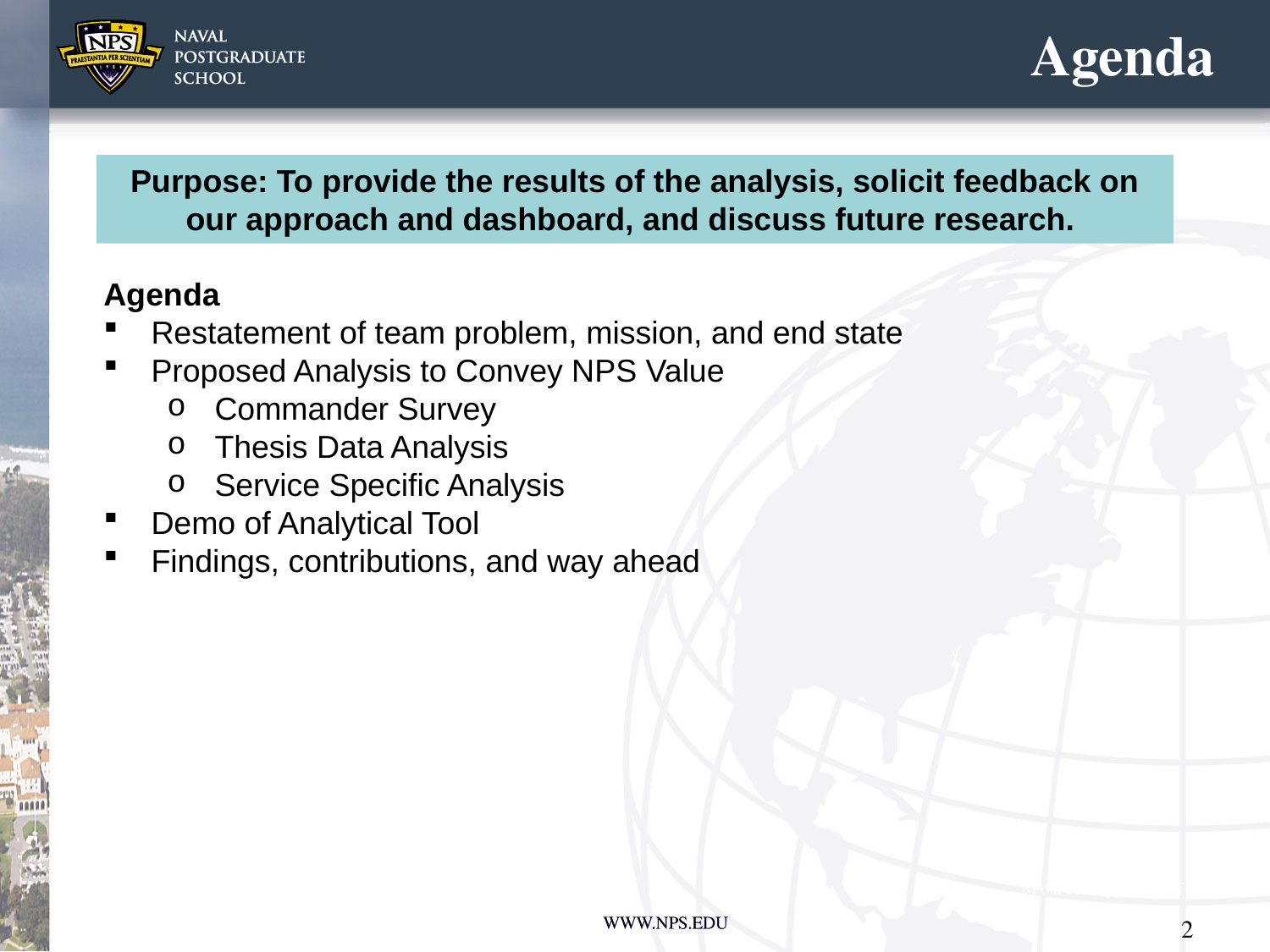

# Agenda
Purpose: To provide the results of the analysis, solicit feedback on our approach and dashboard, and discuss future research.
Agenda
Restatement of team problem, mission, and end state
Proposed Analysis to Convey NPS Value
Commander Survey
Thesis Data Analysis
Service Specific Analysis
Demo of Analytical Tool
Findings, contributions, and way ahead
2